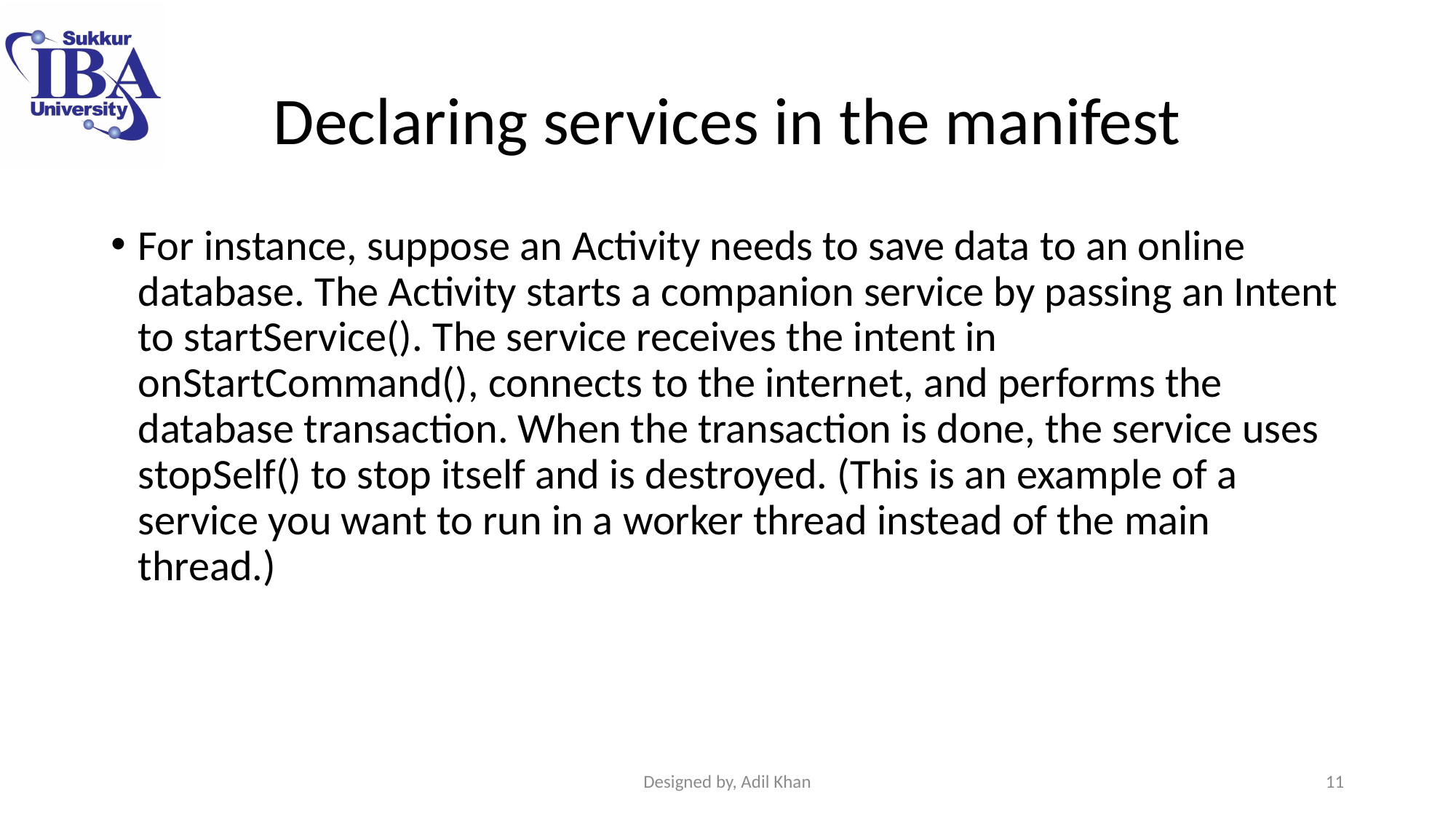

# Declaring services in the manifest
For instance, suppose an Activity needs to save data to an online database. The Activity starts a companion service by passing an Intent to startService(). The service receives the intent in onStartCommand(), connects to the internet, and performs the database transaction. When the transaction is done, the service uses stopSelf() to stop itself and is destroyed. (This is an example of a service you want to run in a worker thread instead of the main thread.)
Designed by, Adil Khan
11